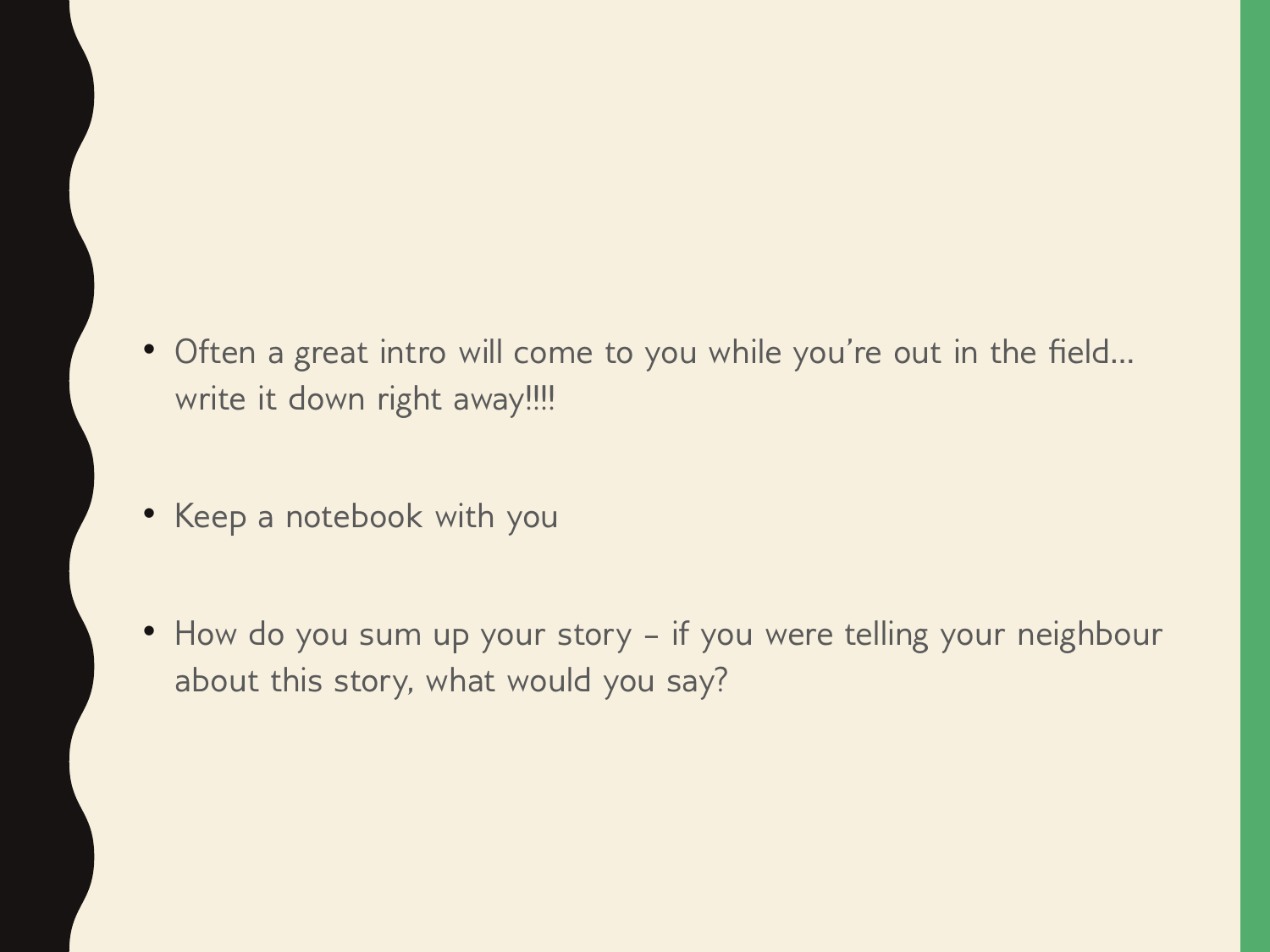

#
Often a great intro will come to you while you’re out in the field… write it down right away!!!!

Keep a notebook with you

How do you sum up your story – if you were telling your neighbour about this story, what would you say?